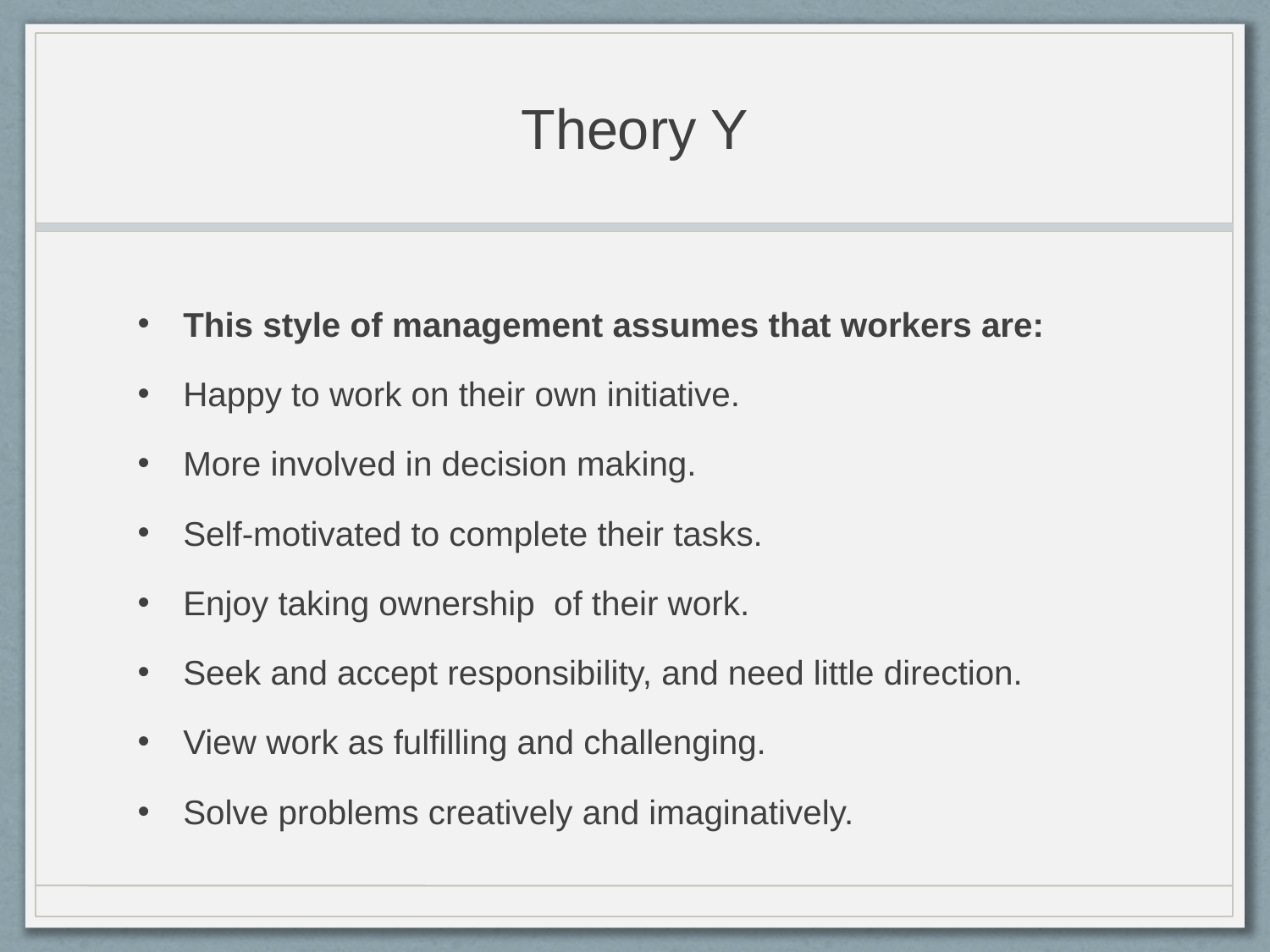

# Theory Y
This style of management assumes that workers are:
Happy to work on their own initiative.
More involved in decision making.
Self-motivated to complete their tasks.
Enjoy taking ownership  of their work.
Seek and accept responsibility, and need little direction.
View work as fulfilling and challenging.
Solve problems creatively and imaginatively.